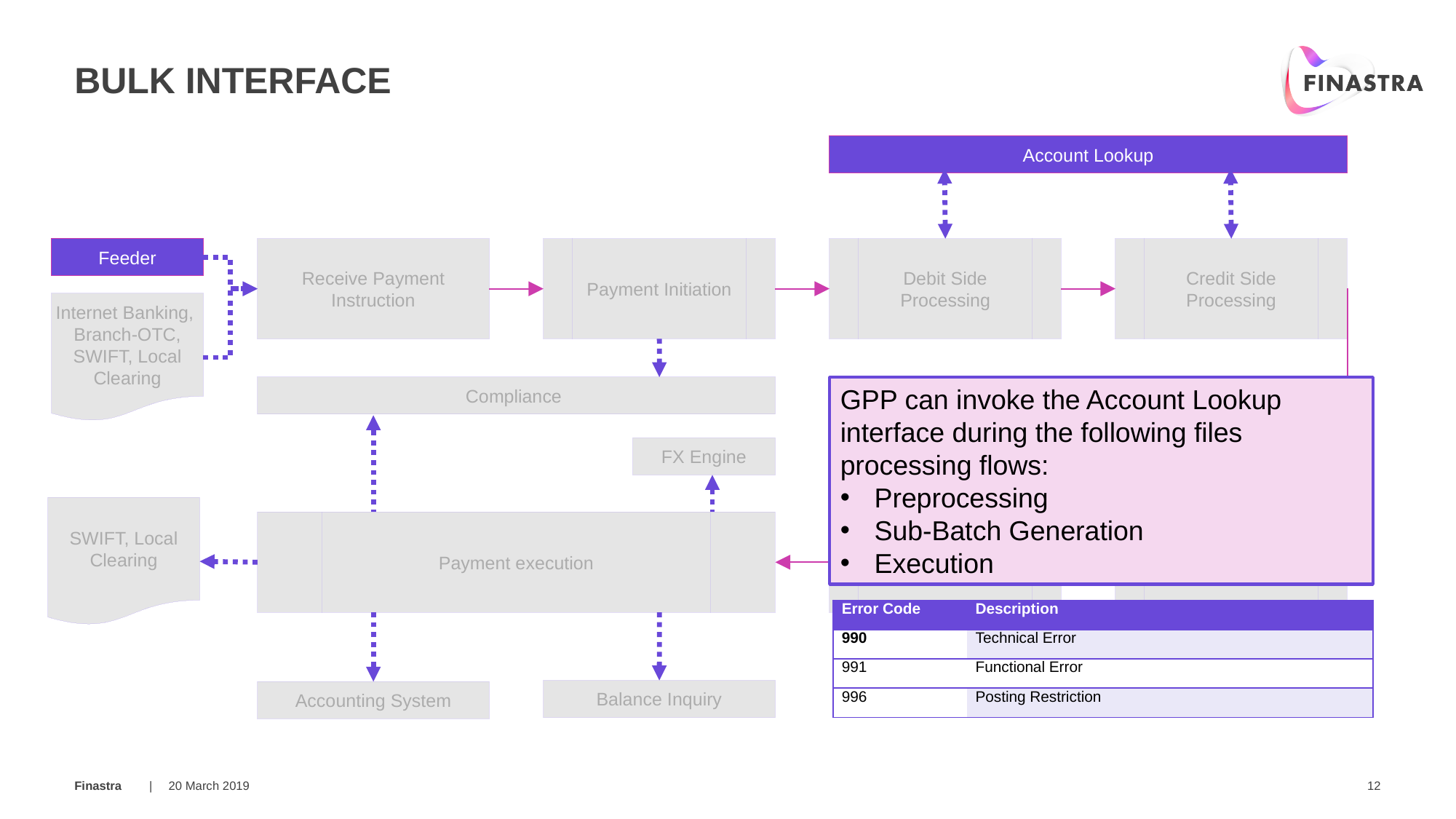

# Bulk Interface
Account Lookup
Feeder
Receive Payment Instruction
Payment Initiation
Debit Side Processing
Credit Side Processing
Internet Banking,  Branch-OTC, SWIFT, Local Clearing
Compliance
GPP can invoke the Account Lookup interface during the following files processing flows:
Preprocessing
Sub-Batch Generation
Execution
FX Engine
SWIFT, Local Clearing
Payment execution
Fees Processing
MOP Selection Value Date and Cut Offs
| Error Code | Description |
| --- | --- |
| 990 | Technical Error |
| 991 | Functional Error |
| 996 | Posting Restriction |
Balance Inquiry
Accounting System
20 March 2019
12